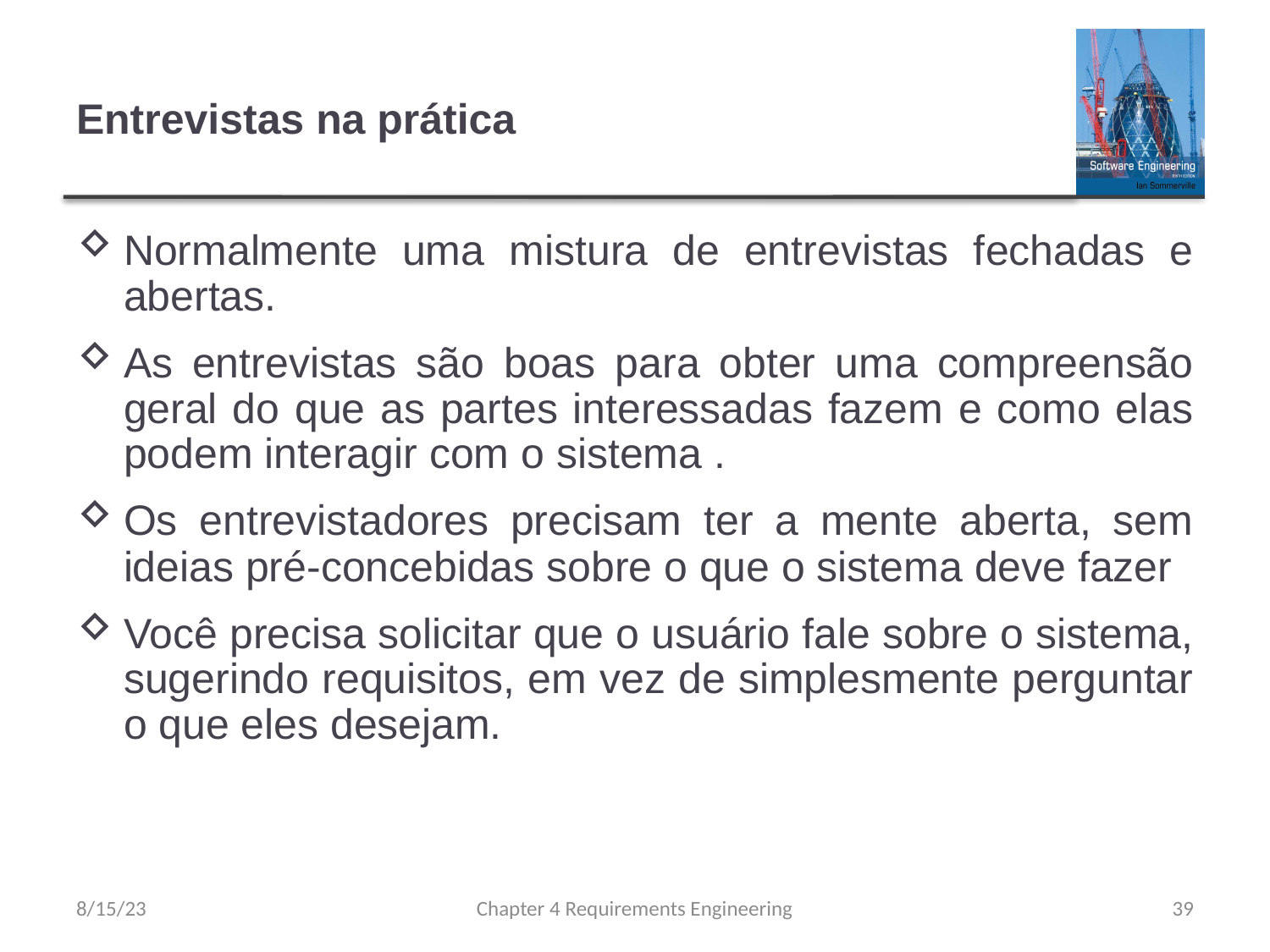

# Entrevistas na prática
Normalmente uma mistura de entrevistas fechadas e abertas.
As entrevistas são boas para obter uma compreensão geral do que as partes interessadas fazem e como elas podem interagir com o sistema .
Os entrevistadores precisam ter a mente aberta, sem ideias pré-concebidas sobre o que o sistema deve fazer
Você precisa solicitar que o usuário fale sobre o sistema, sugerindo requisitos, em vez de simplesmente perguntar o que eles desejam.
8/15/23
Chapter 4 Requirements Engineering
39